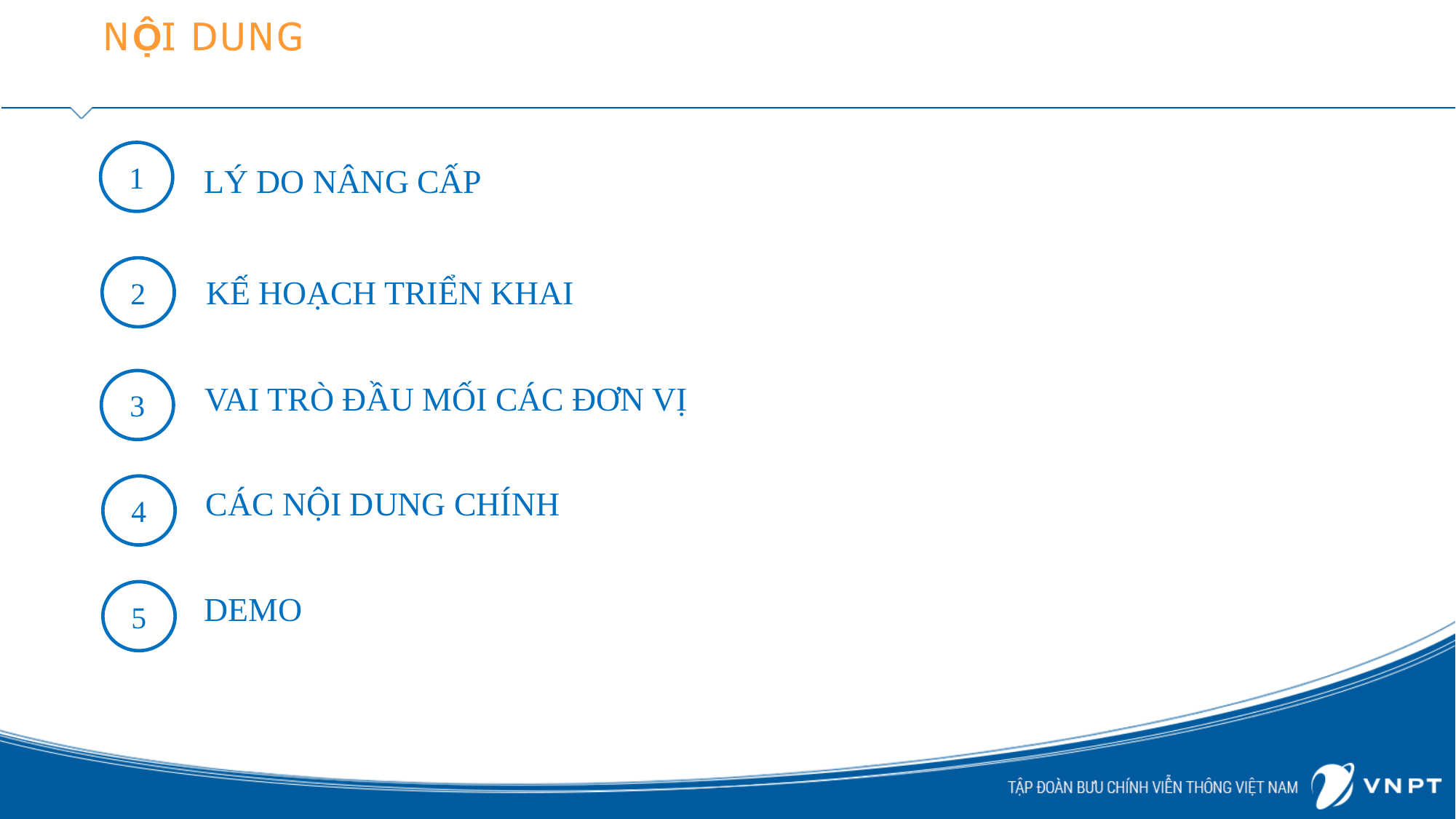

NỘI DUNG
1
LÝ DO NÂNG CẤP

2
KẾ HOẠCH TRIỂN KHAI

3
VAI TRÒ ĐẦU MỐI CÁC ĐƠN VỊ
4
CÁC NỘI DUNG CHÍNH
5
DEMO